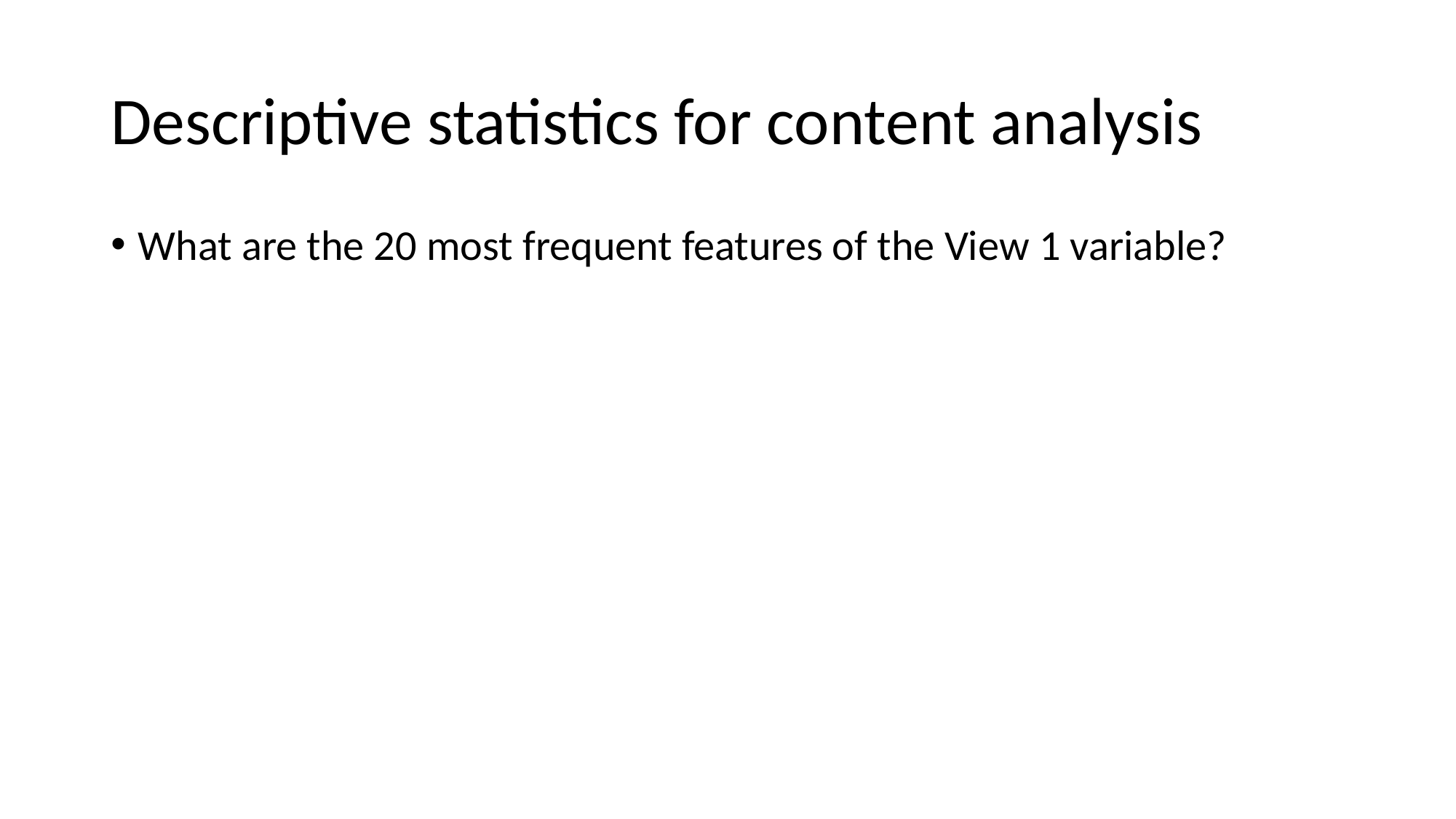

# Descriptive statistics for content analysis
What are the 20 most frequent features of the View 1 variable?